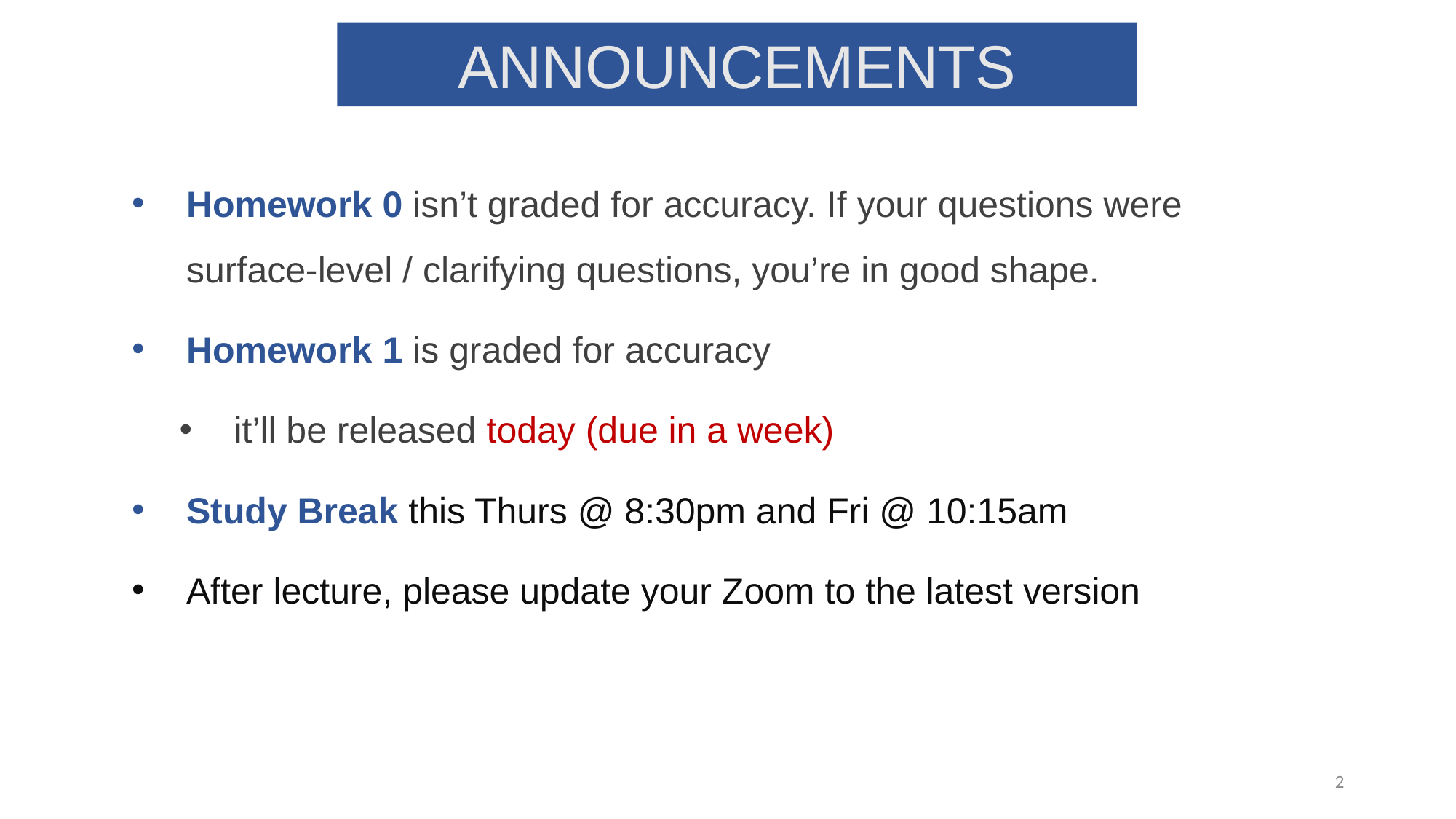

ANNOUNCEMENTS
Homework 0 isn’t graded for accuracy. If your questions were surface-level / clarifying questions, you’re in good shape.
Homework 1 is graded for accuracy
it’ll be released today (due in a week)
Study Break this Thurs @ 8:30pm and Fri @ 10:15am
After lecture, please update your Zoom to the latest version
2